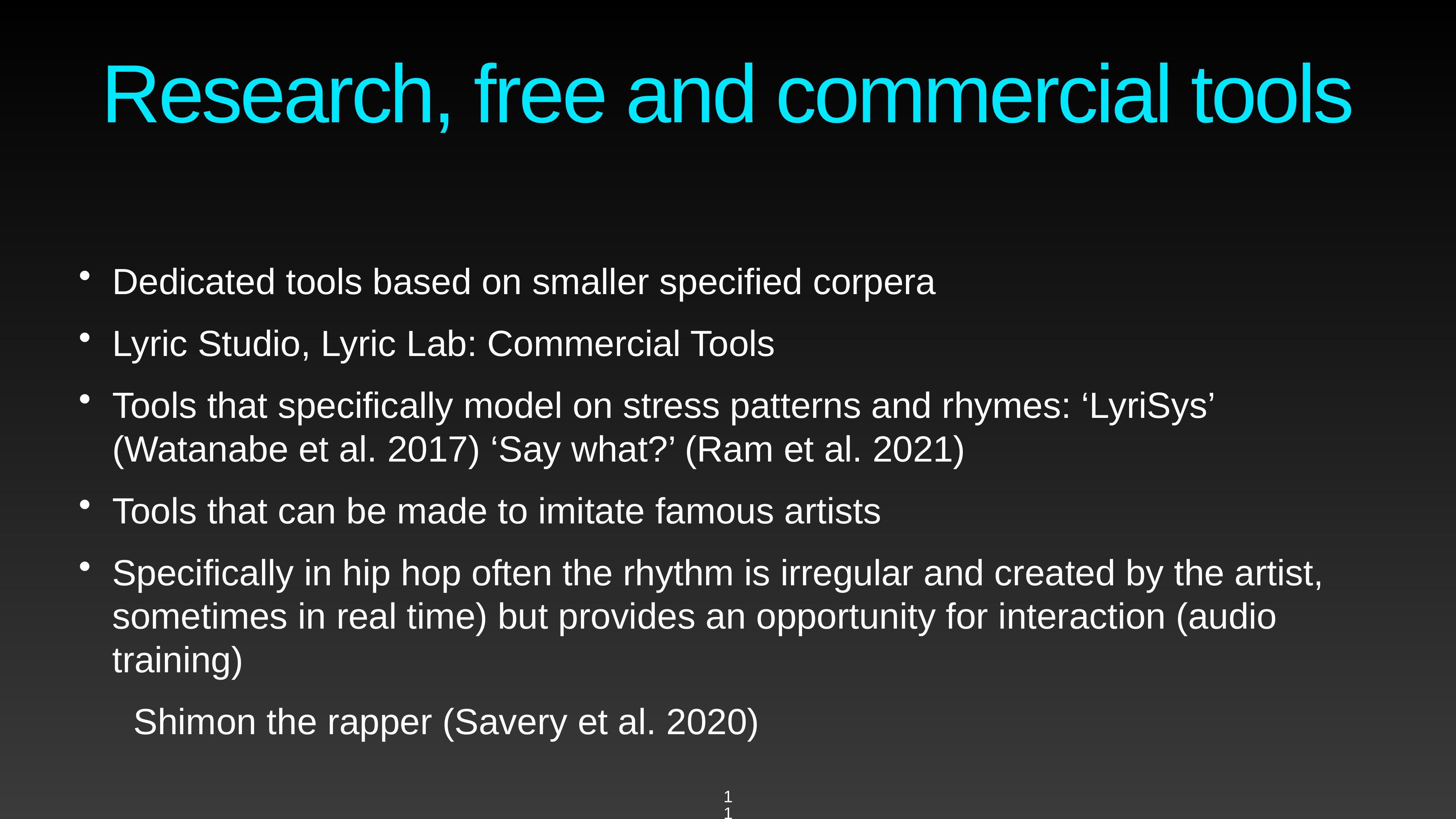

# Research, free and commercial tools

Dedicated tools based on smaller specified corpera
Lyric Studio, Lyric Lab: Commercial Tools
Tools that specifically model on stress patterns and rhymes: ‘LyriSys’ (Watanabe et al. 2017) ‘Say what?’ (Ram et al. 2021)
Tools that can be made to imitate famous artists
Specifically in hip hop often the rhythm is irregular and created by the artist, sometimes in real time) but provides an opportunity for interaction (audio training)
 	Shimon the rapper (Savery et al. 2020)
11